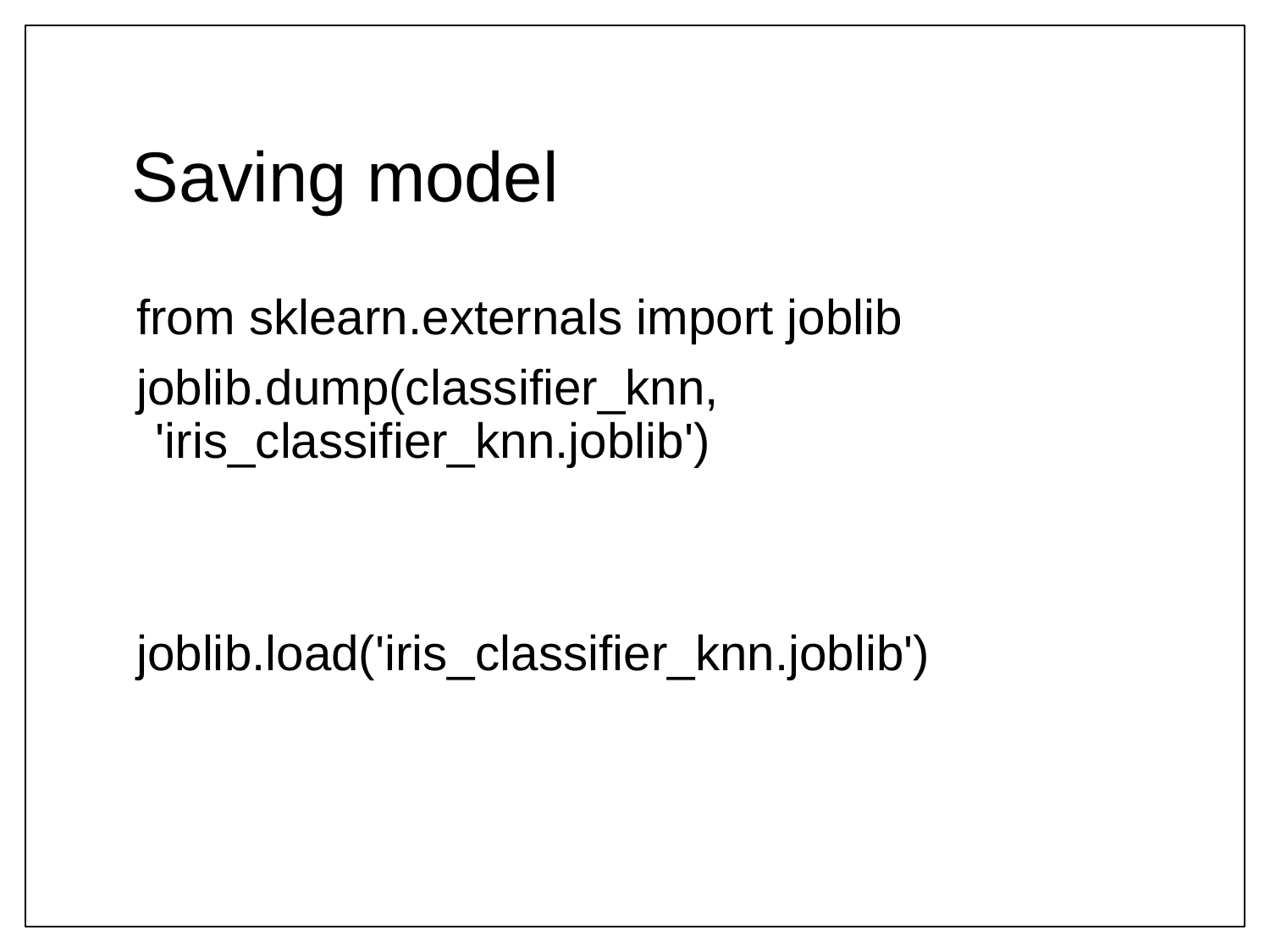

# Saving model
from sklearn.externals import joblib
joblib.dump(classifier_knn, 'iris_classifier_knn.joblib')

joblib.load('iris_classifier_knn.joblib')